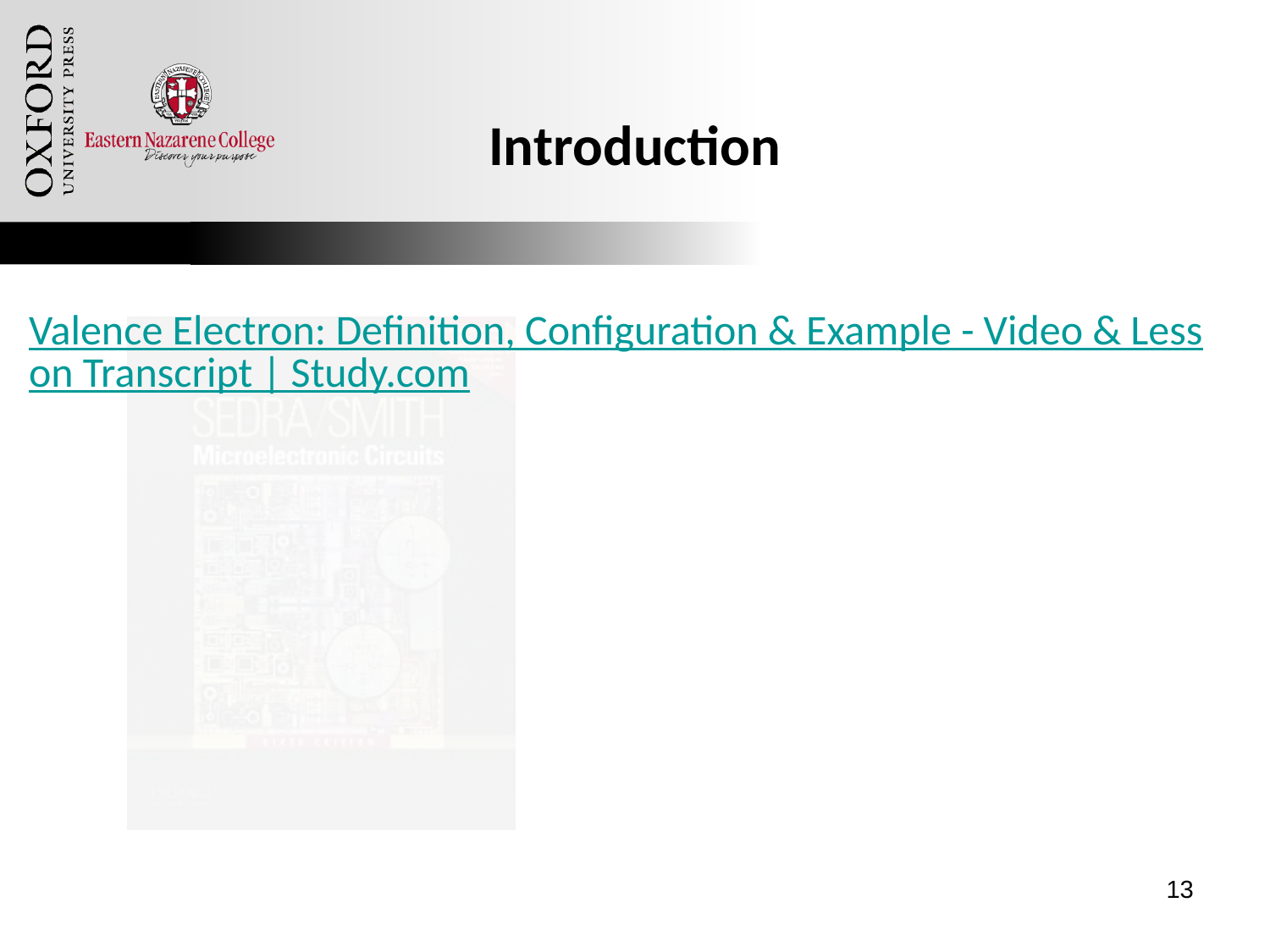

# Introduction
Valence Electron: Definition, Configuration & Example - Video & Lesson Transcript | Study.com

13